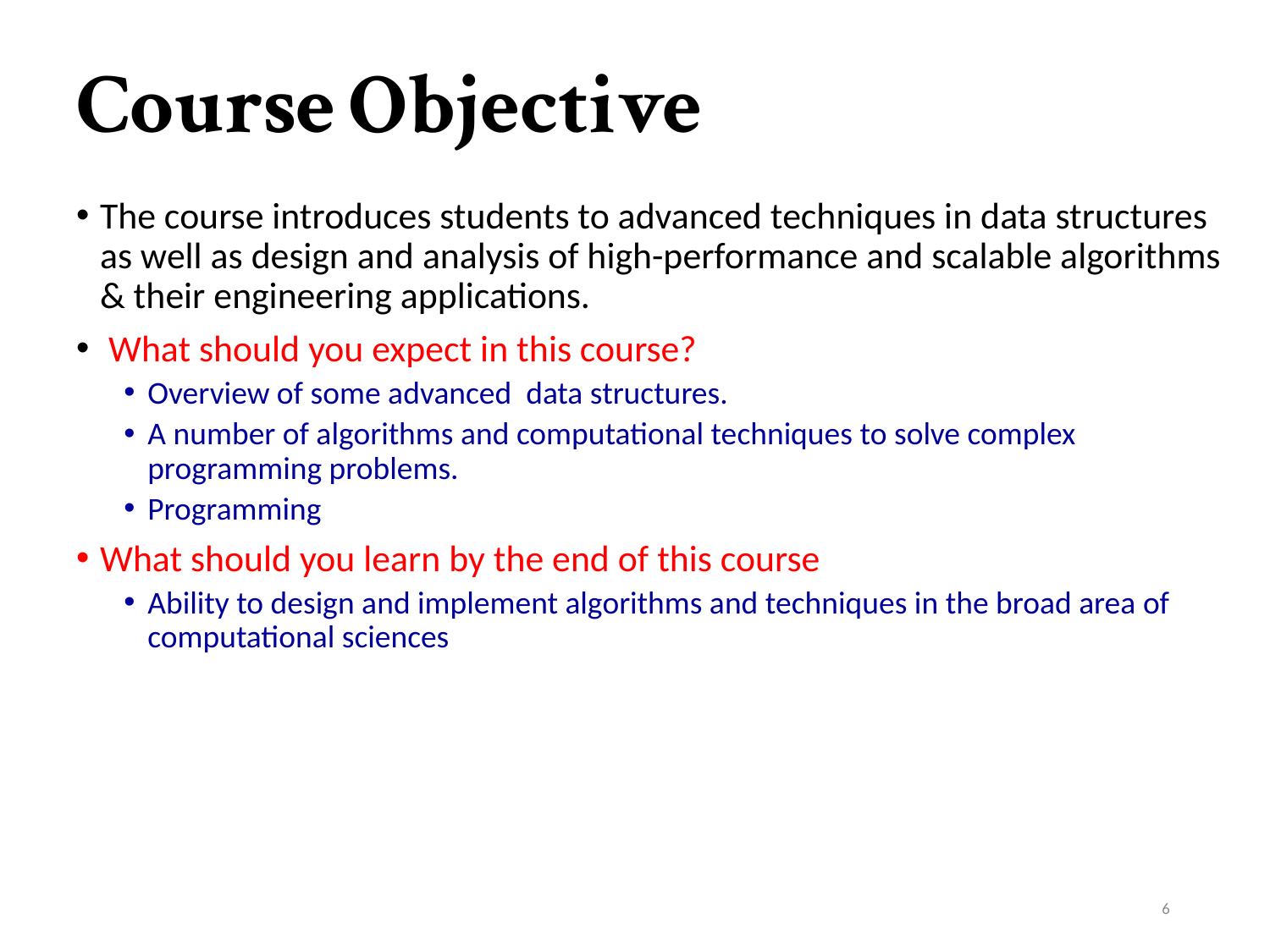

# Course Objective
The course introduces students to advanced techniques in data structures as well as design and analysis of high-performance and scalable algorithms & their engineering applications.
 What should you expect in this course?
Overview of some advanced  data structures.
A number of algorithms and computational techniques to solve complex programming problems.
Programming
What should you learn by the end of this course
Ability to design and implement algorithms and techniques in the broad area of computational sciences
6